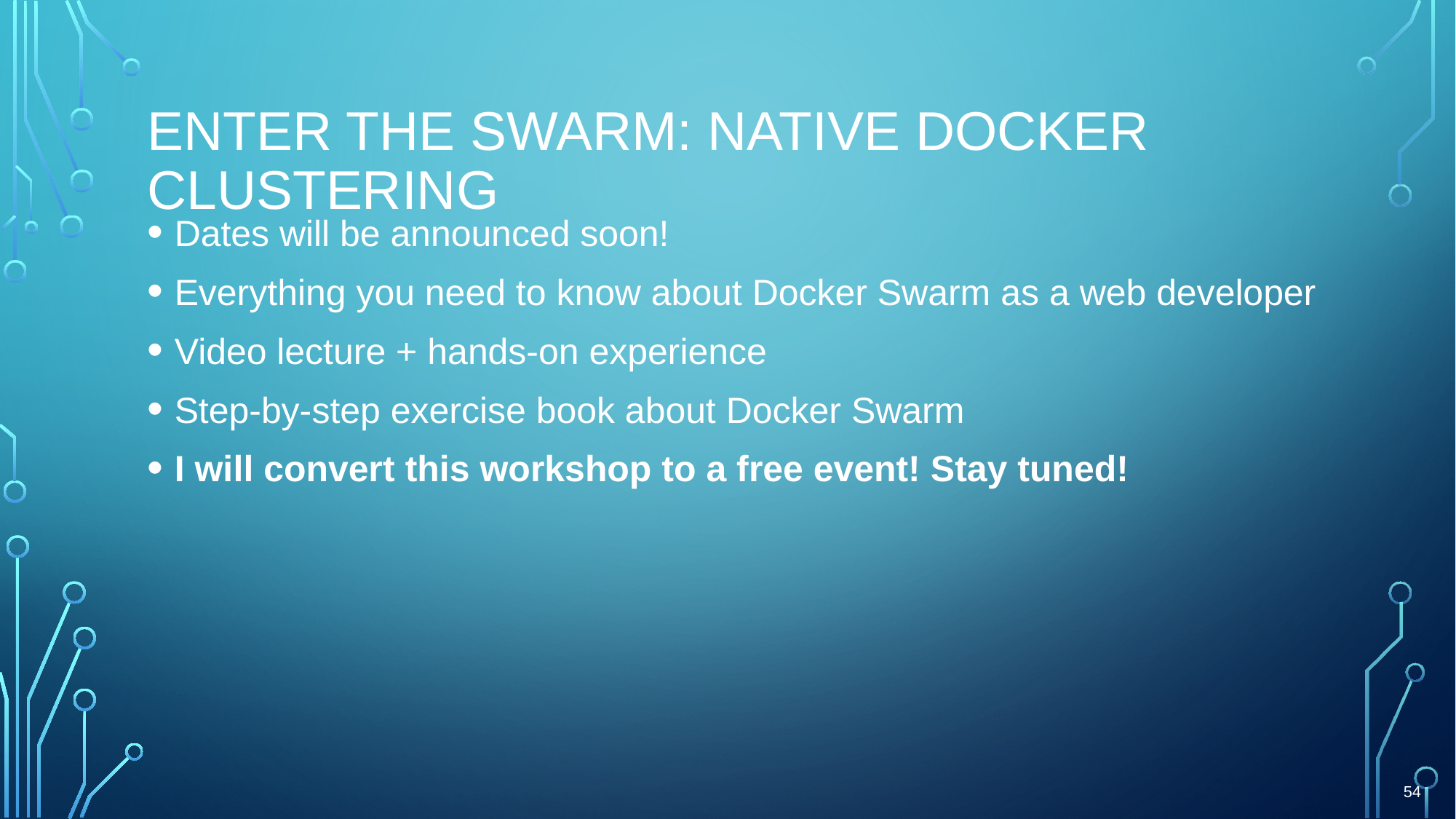

# ENTER THE SWARM: Native docker clustering
Dates will be announced soon!
Everything you need to know about Docker Swarm as a web developer
Video lecture + hands-on experience
Step-by-step exercise book about Docker Swarm
I will convert this workshop to a free event! Stay tuned!

54